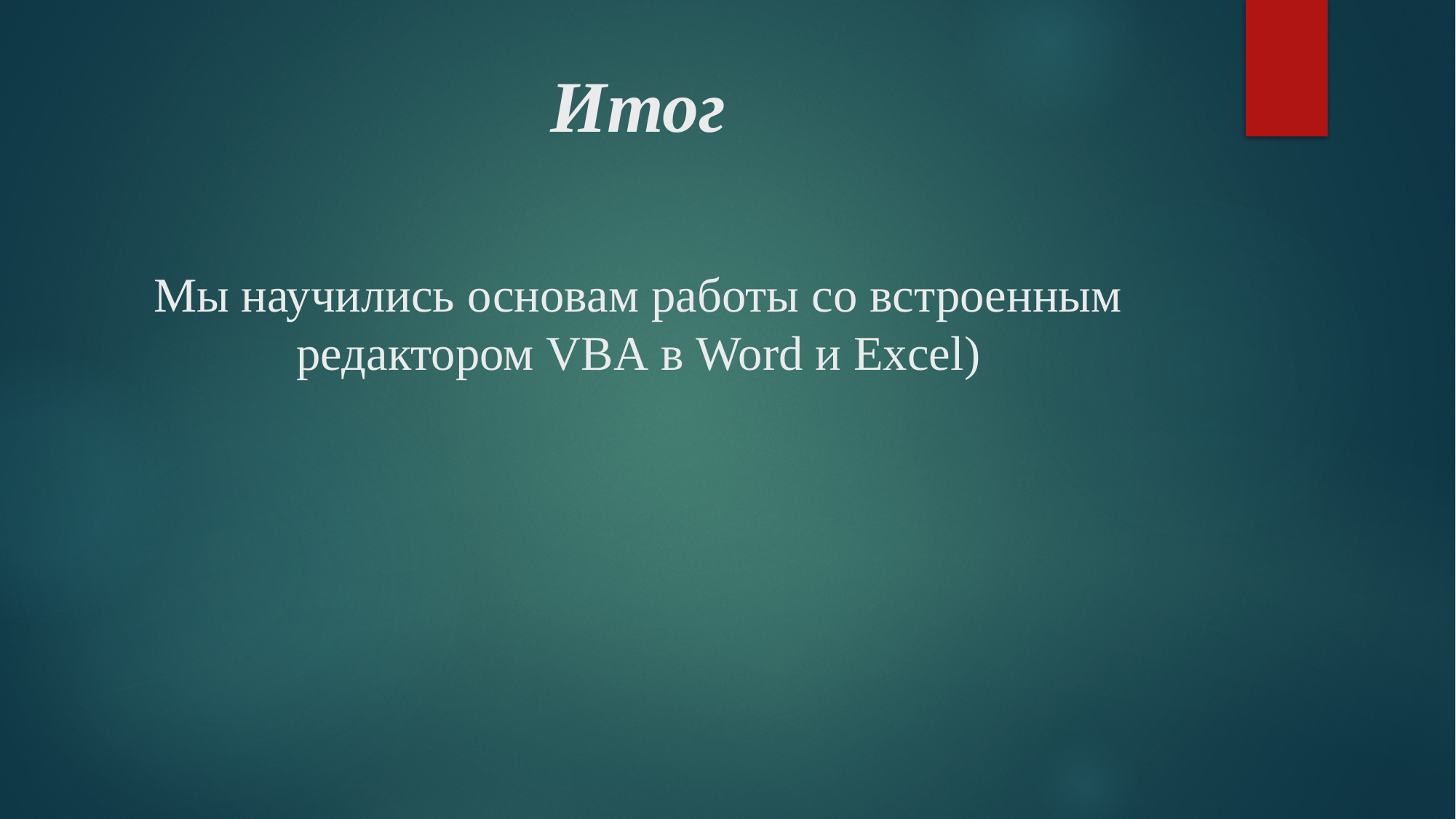

# Итог Мы научились основам работы со встроенным редактором VBA в Word и Excel)